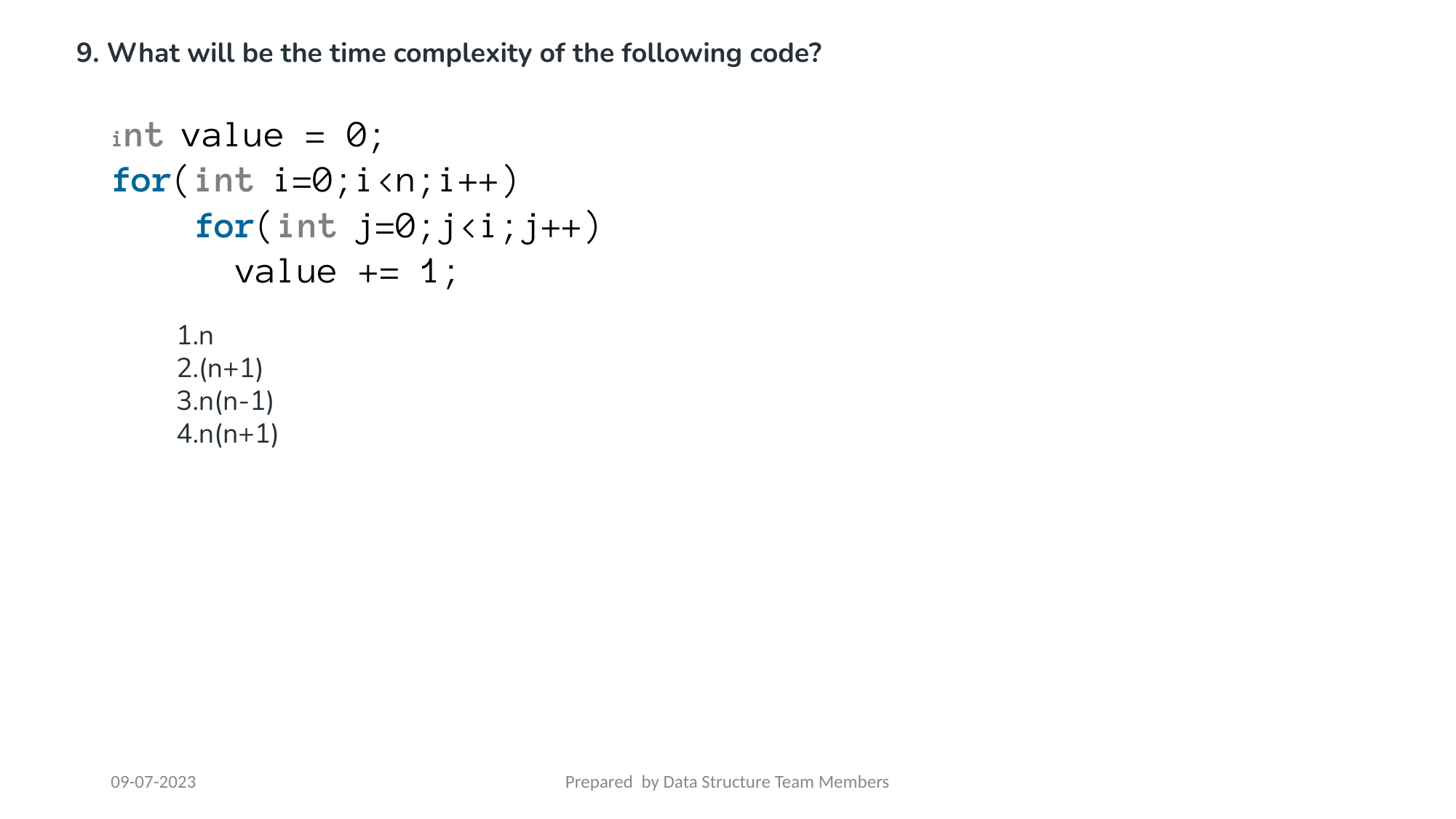

9. What will be the time complexity of the following code?
int value = 0;
for(int i=0;i<n;i++)
    for(int j=0;j<i;j++)
      value += 1;
n
(n+1)
n(n-1)
n(n+1)
09-07-2023
Prepared  by Data Structure Team Members